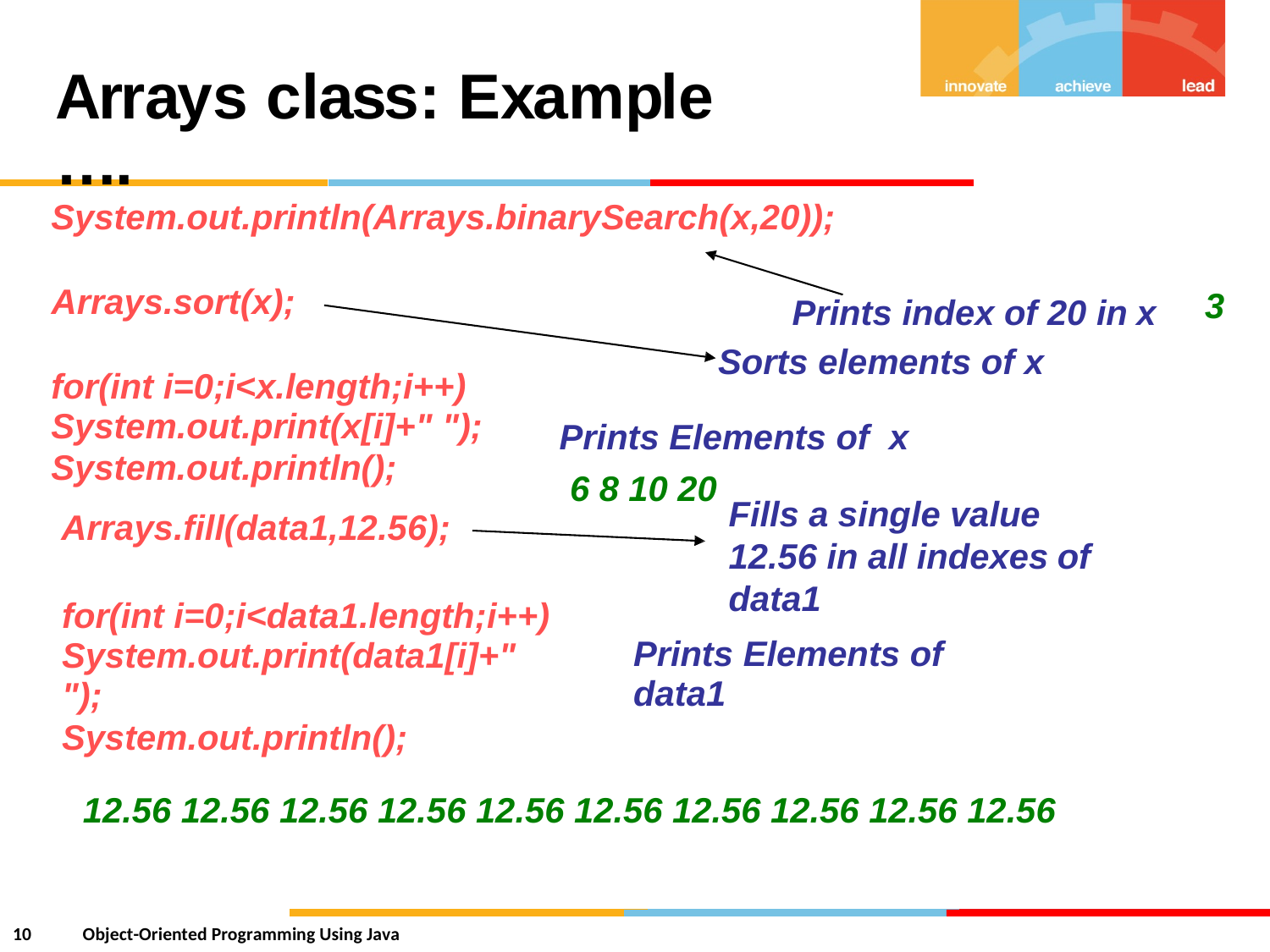

Arrays class: Example ….

System.out.println(Arrays.binarySearch(x,20));

Arrays.sort(x);
3
Prints index of 20 in
Sorts elements of x
x

for(int i=0;i<x.length;i++)
System.out.print(x[i]+" ");
System.out.println();
Arrays.fill(data1,12.56);
Prints Elements of x
6
8
10 20
Fills a single value
12.56 in all indexes data1

of
for(int i=0;i<data1.length;i++)
System.out.print(data1[i]+" ");
System.out.println();
Prints Elements of
data1
12.56 12.56 12.56 12.56 12.56 12.56 12.56 12.56 12.56 12.56

10
Object-Oriented Programming Using Java